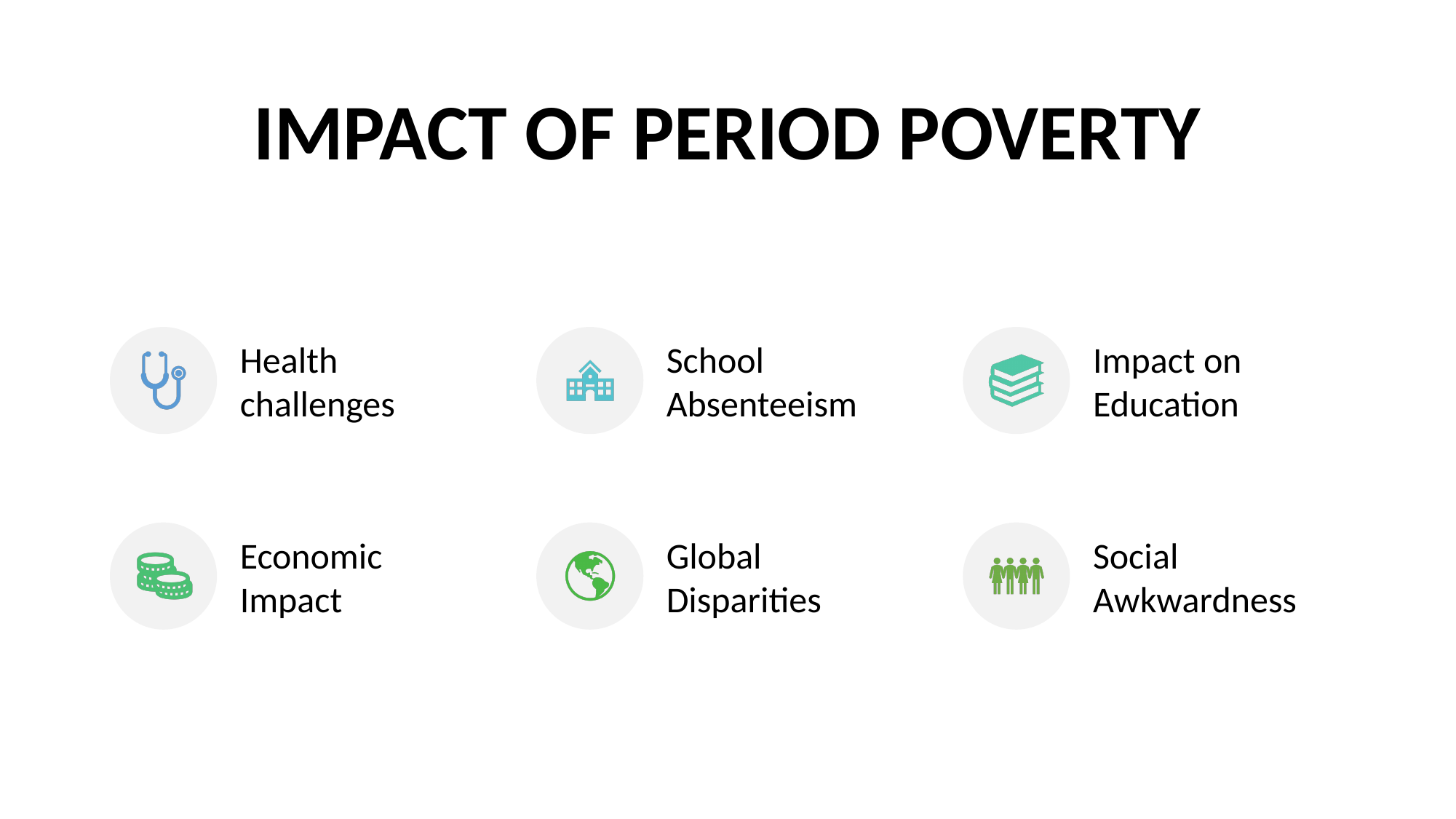

# IMPACT OF PERIOD POVERTY
Health challenges
School Absenteeism
Impact on Education
Economic Impact
Global Disparities
Social Awkwardness